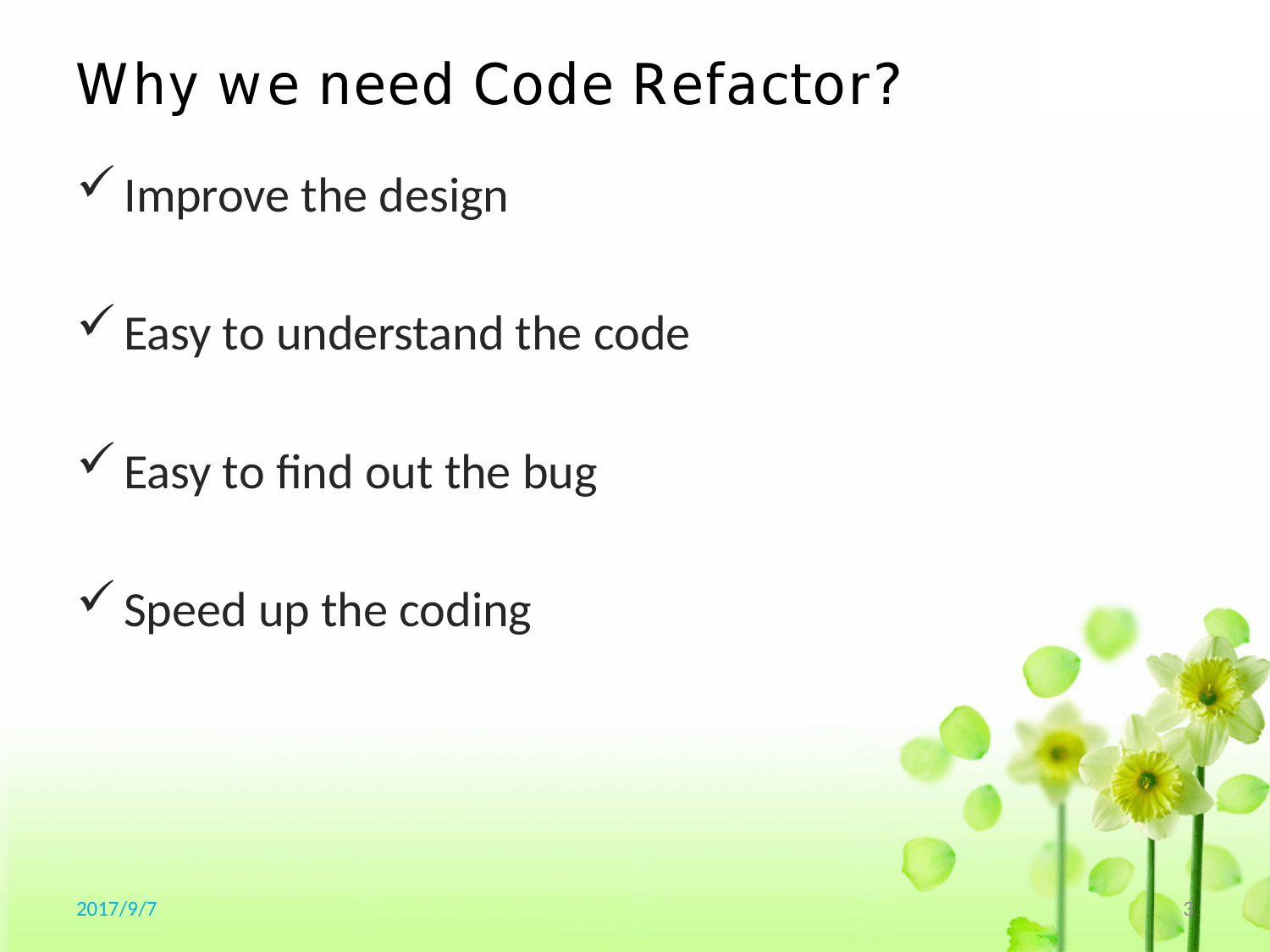

# Why we need Code Refactor?
Improve the design

Easy to understand the code

Easy to find out the bug

Speed up the coding
2017/9/7
3